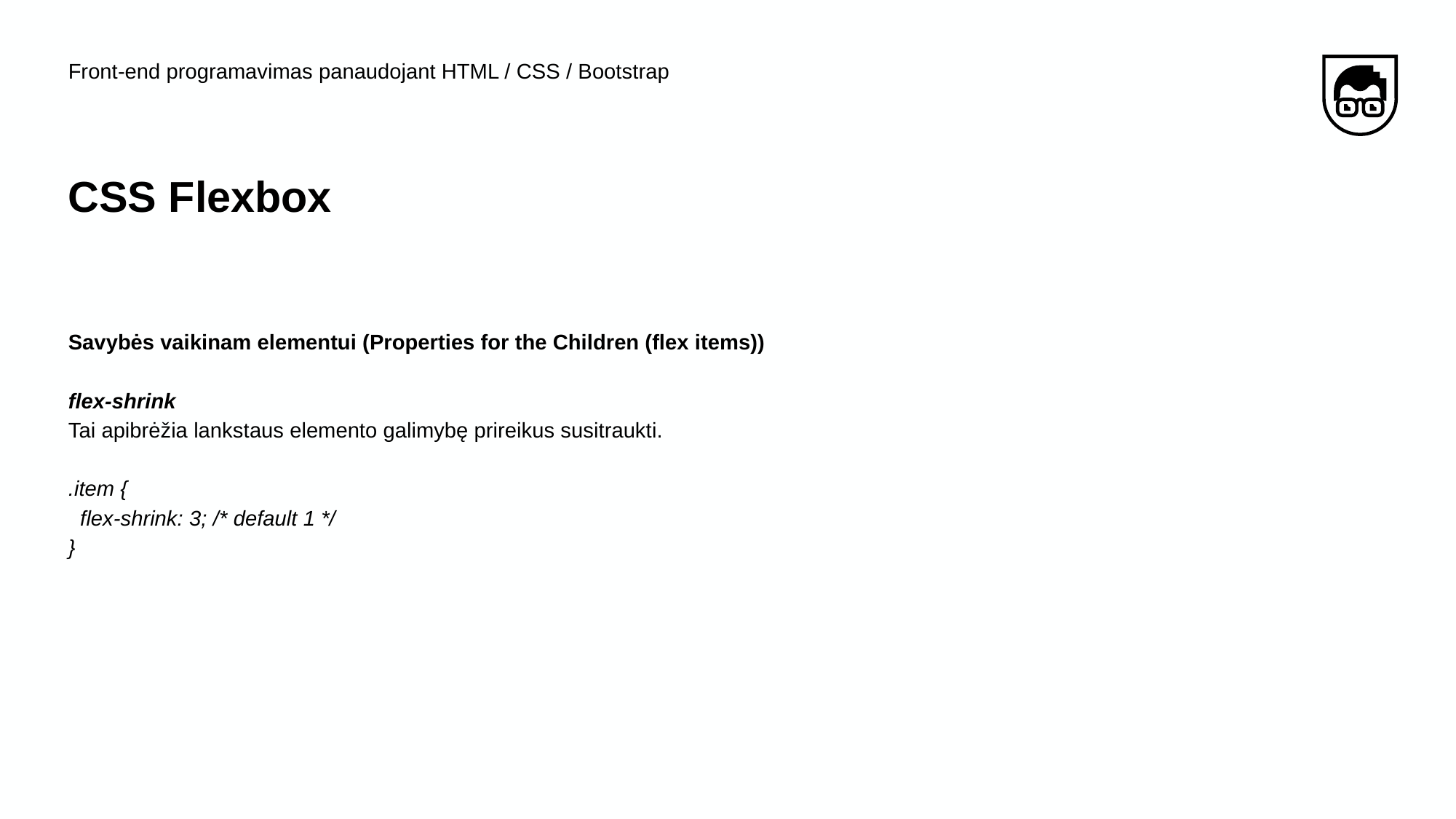

Front-end programavimas panaudojant HTML / CSS / Bootstrap
# CSS Flexbox
Savybės vaikinam elementui (Properties for the Children (flex items))

flex-shrink
Tai apibrėžia lankstaus elemento galimybę prireikus susitraukti.

.item {
  flex-shrink: 3; /* default 1 */
}